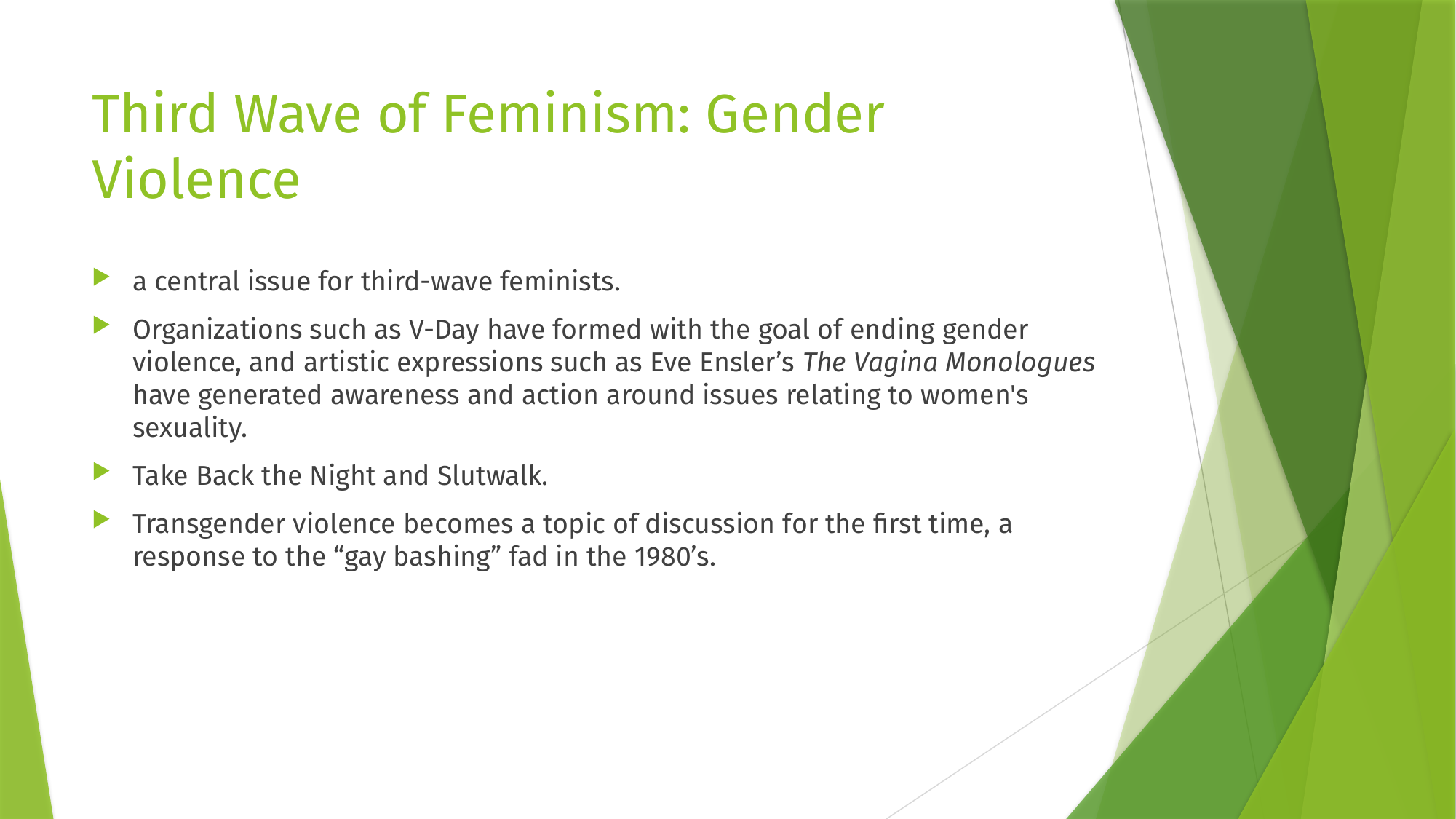

# Third Wave of Feminism: Gender Violence
a central issue for third-wave feminists.
Organizations such as V-Day have formed with the goal of ending gender violence, and artistic expressions such as Eve Ensler’s The Vagina Monologues have generated awareness and action around issues relating to women's sexuality.
Take Back the Night and Slutwalk.
Transgender violence becomes a topic of discussion for the first time, a response to the “gay bashing” fad in the 1980’s.